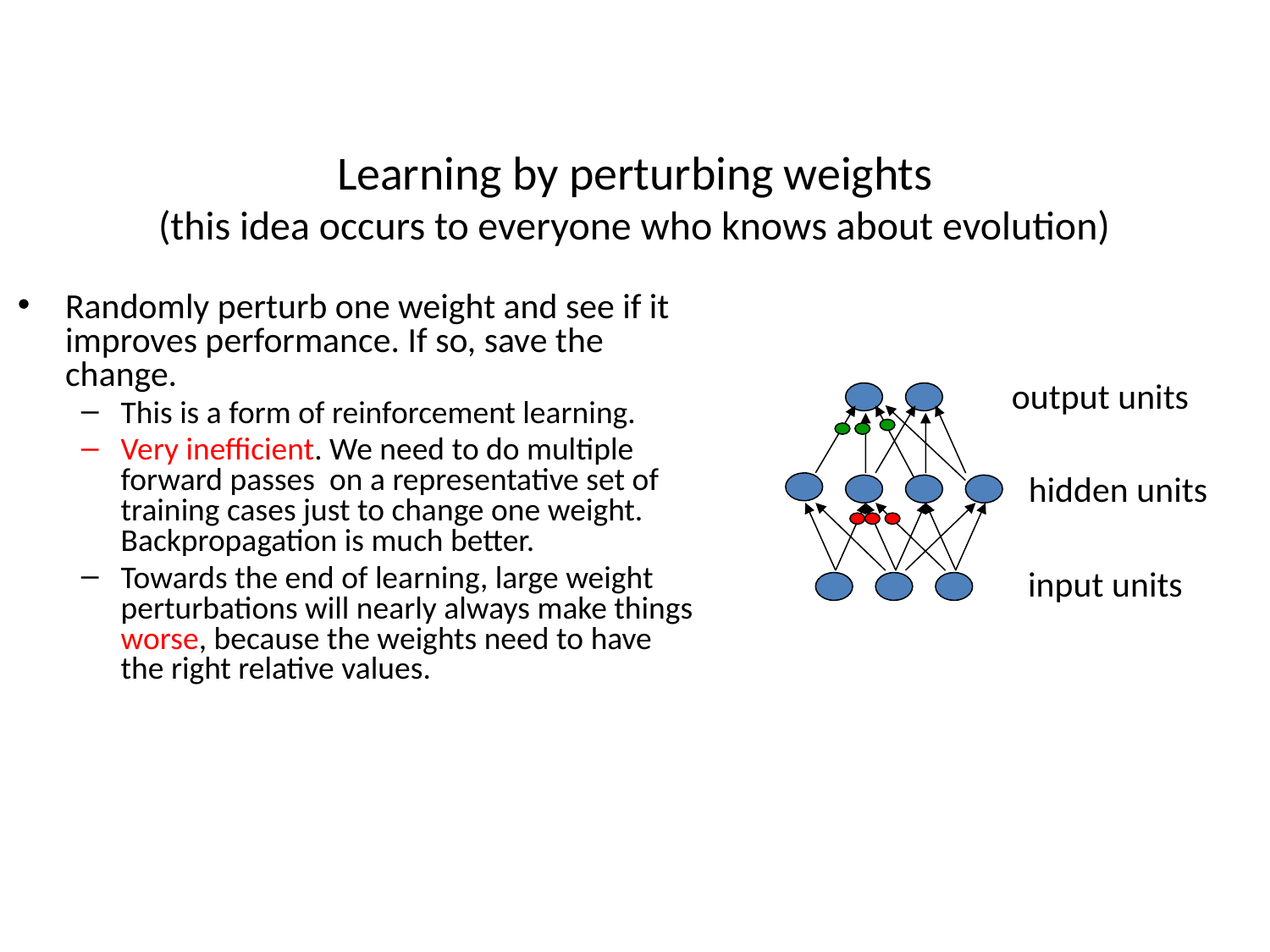

# Learning by perturbing weights (this idea occurs to everyone who knows about evolution)
Randomly perturb one weight and see if it improves performance. If so, save the change.
This is a form of reinforcement learning.
Very inefficient. We need to do multiple forward passes  on a representative set of training cases just to change one weight. Backpropagation is much better.
Towards the end of learning, large weight perturbations will nearly always make things worse, because the weights need to have the right relative values.
output units

hidden units

input units